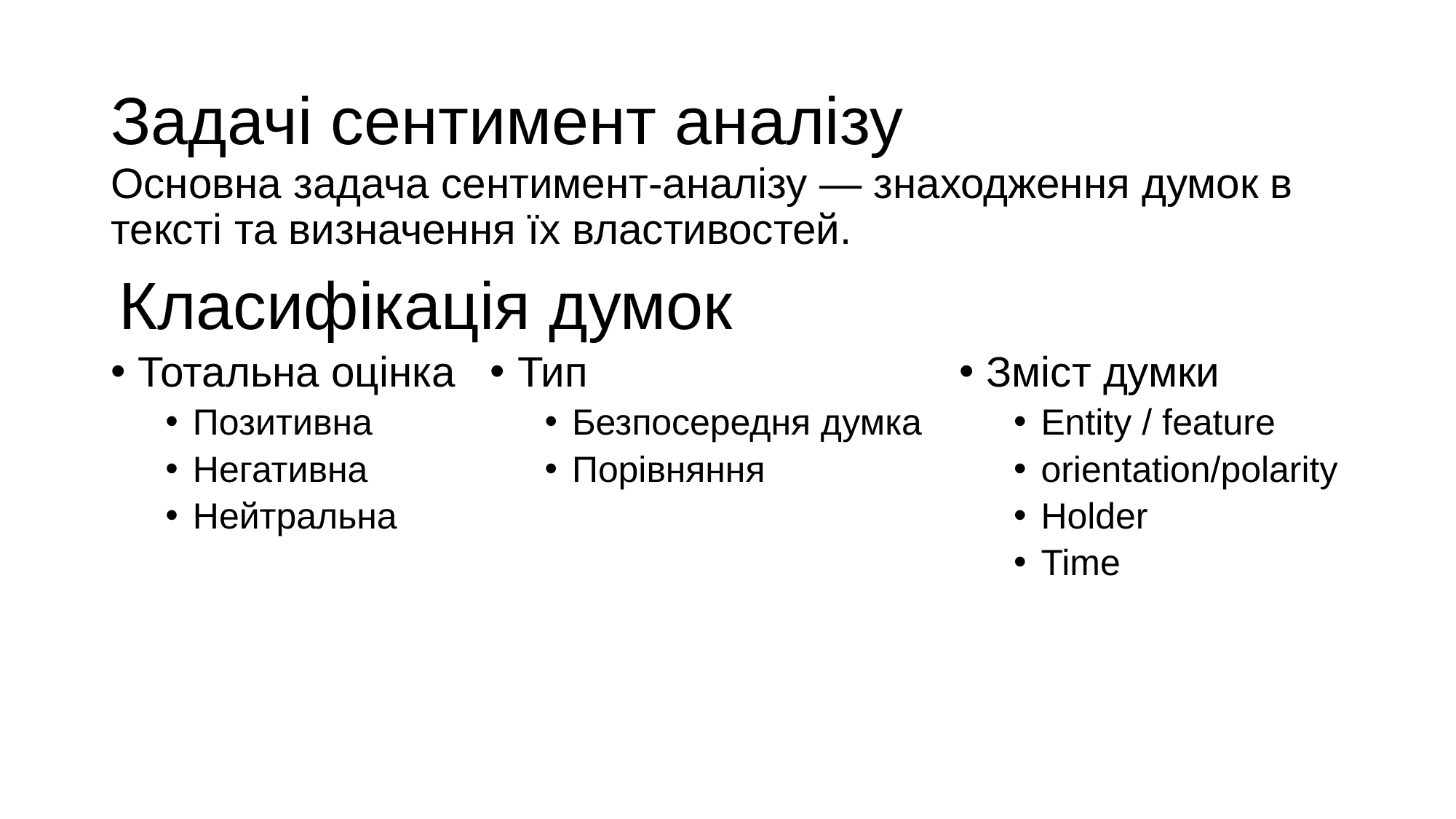

# Задачі сентимент аналізу
Основна задача сентимент-аналізу — знаходження думок в тексті та визначення їх властивостей.

Класифікація думок
Зміст думки
Entity / feature
orientation/polarity
Holder
Time
Тотальна оцінка
Позитивна
Негативна
Нейтральна
Тип
Безпосередня думка
Порівняння